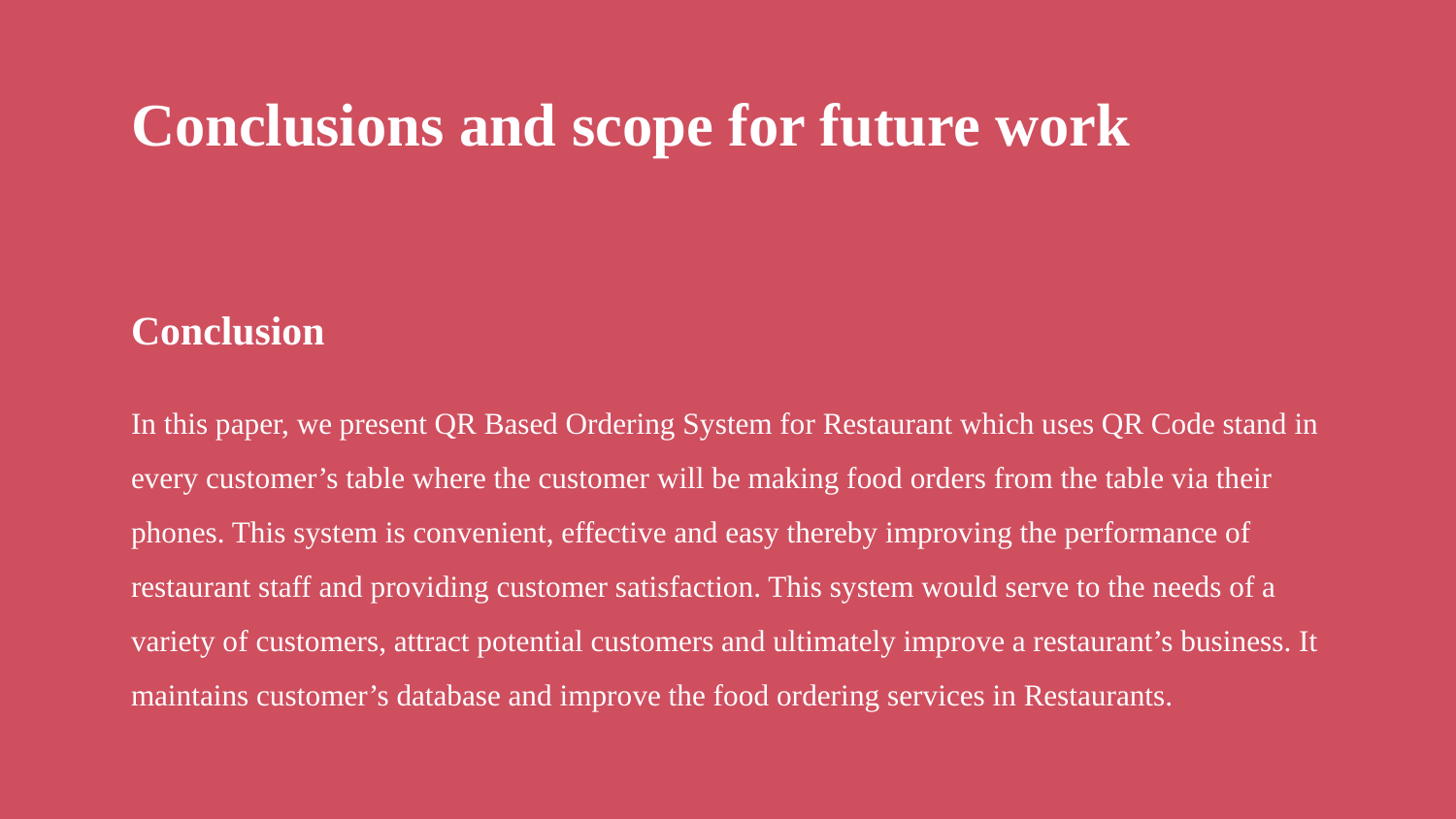

Conclusions and scope for future work

Conclusion
In this paper, we present QR Based Ordering System for Restaurant which uses QR Code stand in every customer’s table where the customer will be making food orders from the table via their phones. This system is convenient, effective and easy thereby improving the performance of restaurant staff and providing customer satisfaction. This system would serve to the needs of a variety of customers, attract potential customers and ultimately improve a restaurant’s business. It maintains customer’s database and improve the food ordering services in Restaurants.